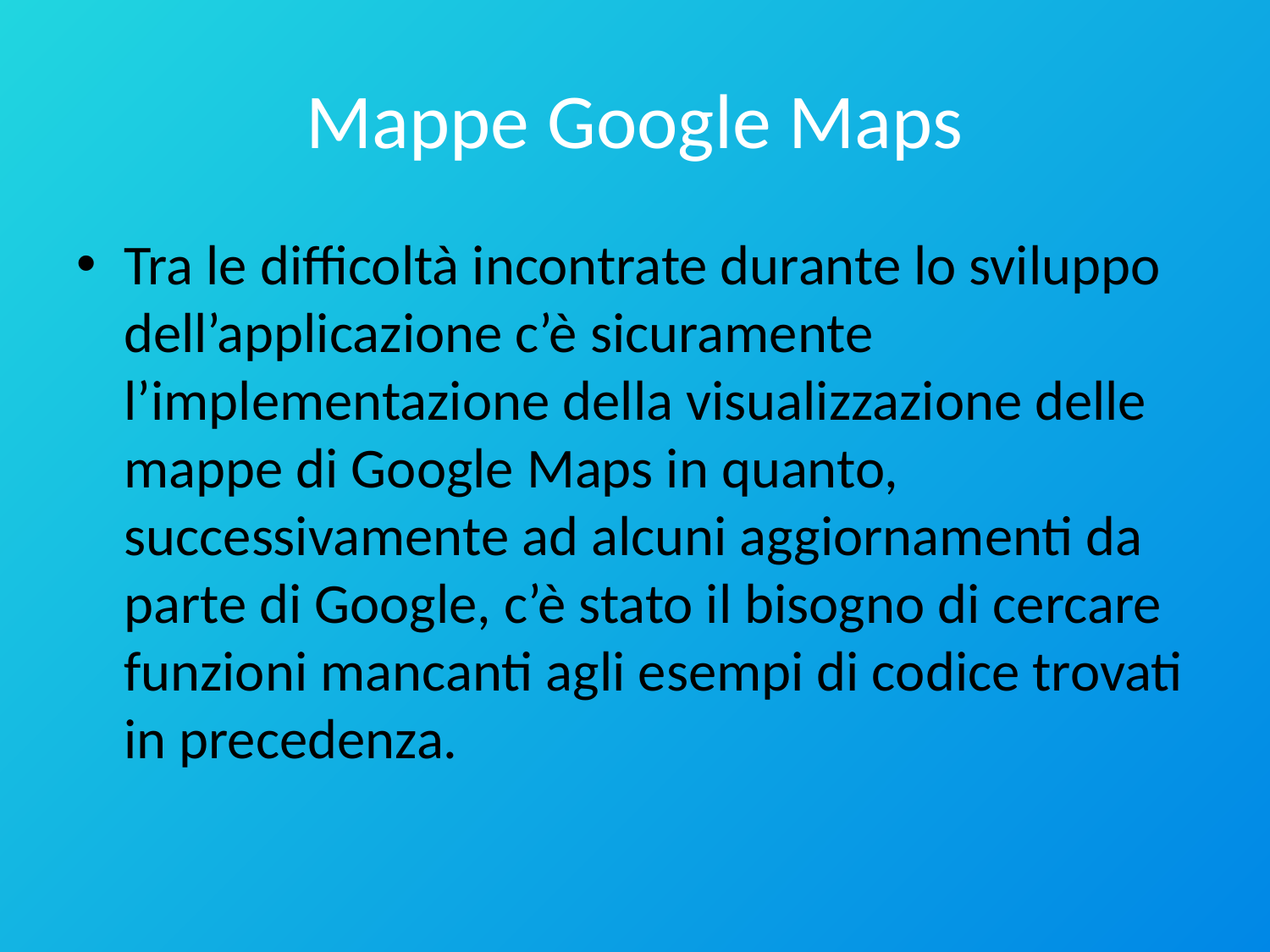

# Mappe Google Maps
Tra le difficoltà incontrate durante lo sviluppo dell’applicazione c’è sicuramente l’implementazione della visualizzazione delle mappe di Google Maps in quanto, successivamente ad alcuni aggiornamenti da parte di Google, c’è stato il bisogno di cercare funzioni mancanti agli esempi di codice trovati in precedenza.